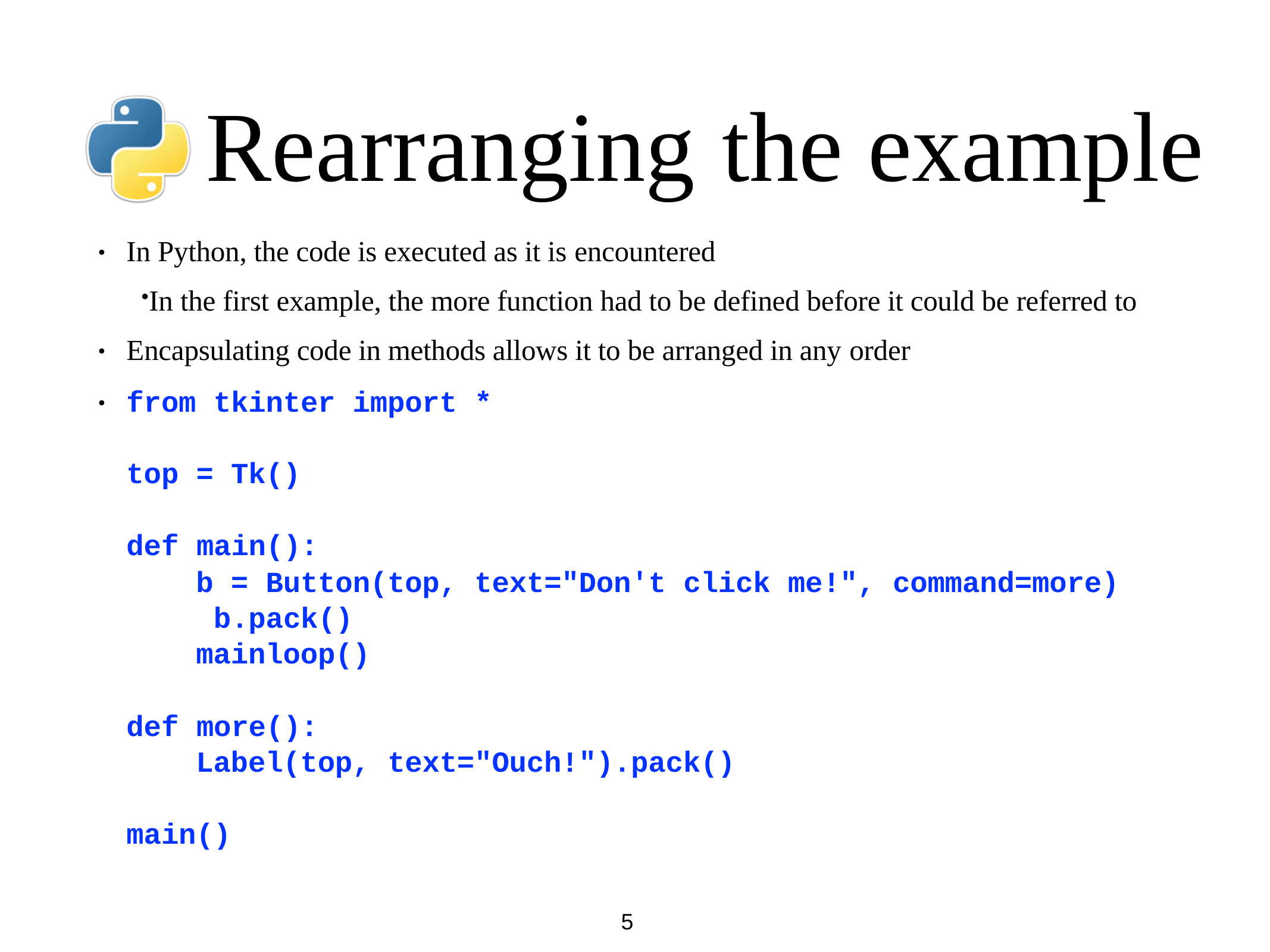

# Rearranging	the example
In Python, the code is executed as it is encountered
In the first example, the more function had to be defined before it could be referred to  Encapsulating code in methods allows it to be arranged in any order
from tkinter import *
top = Tk()  def main():
•
•
•
b = Button(top,  b.pack()  mainloop()
text="Don't click me!", command=more)
def more():
Label(top,
text="Ouch!").pack()
main()
5